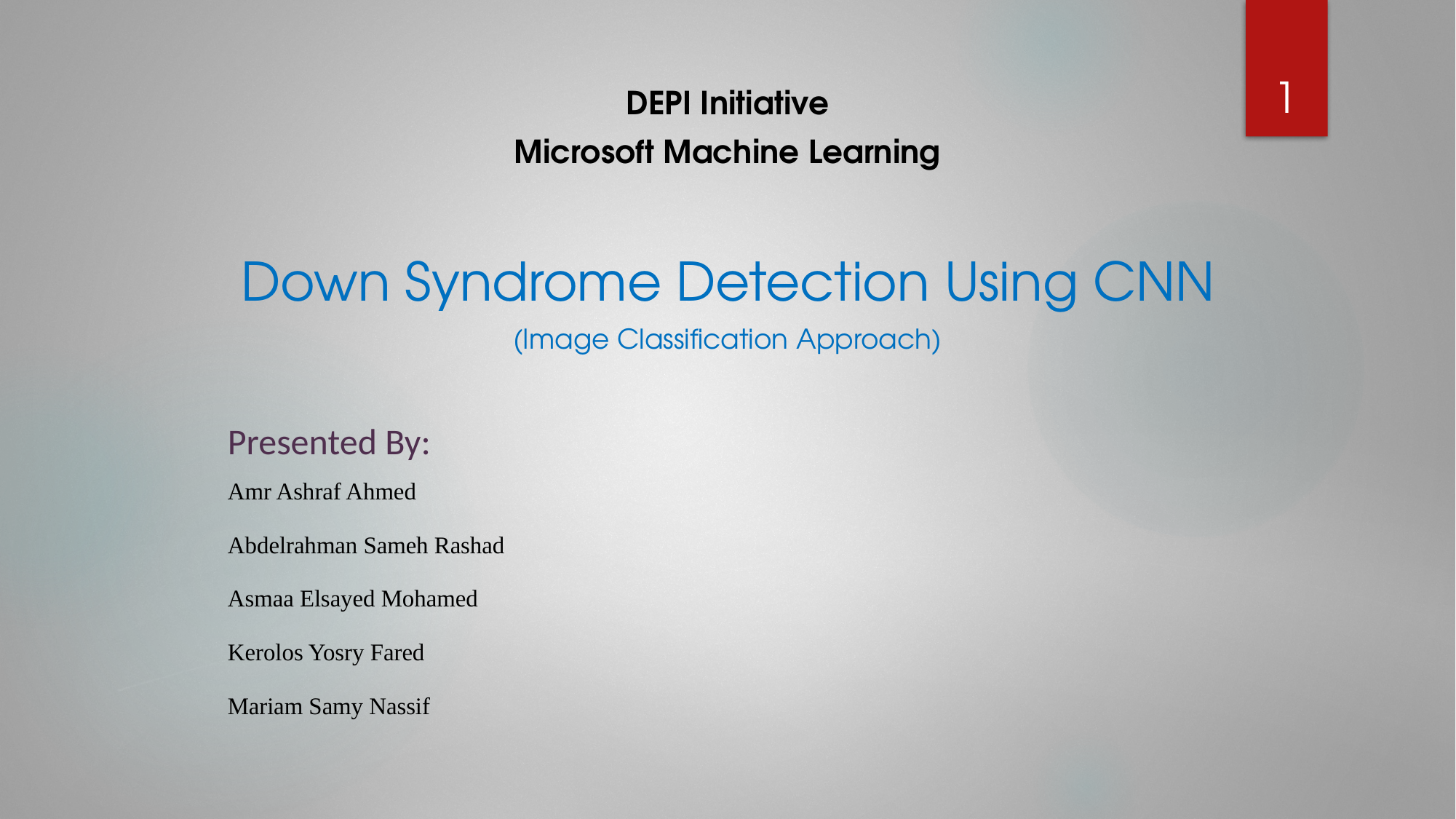

1
DEPI Initiative
Microsoft Machine Learning
Down Syndrome Detection Using CNN
(Image Classification Approach)
Presented By:
Amr Ashraf Ahmed
Abdelrahman Sameh Rashad
Asmaa Elsayed Mohamed
Kerolos Yosry Fared
Mariam Samy Nassif